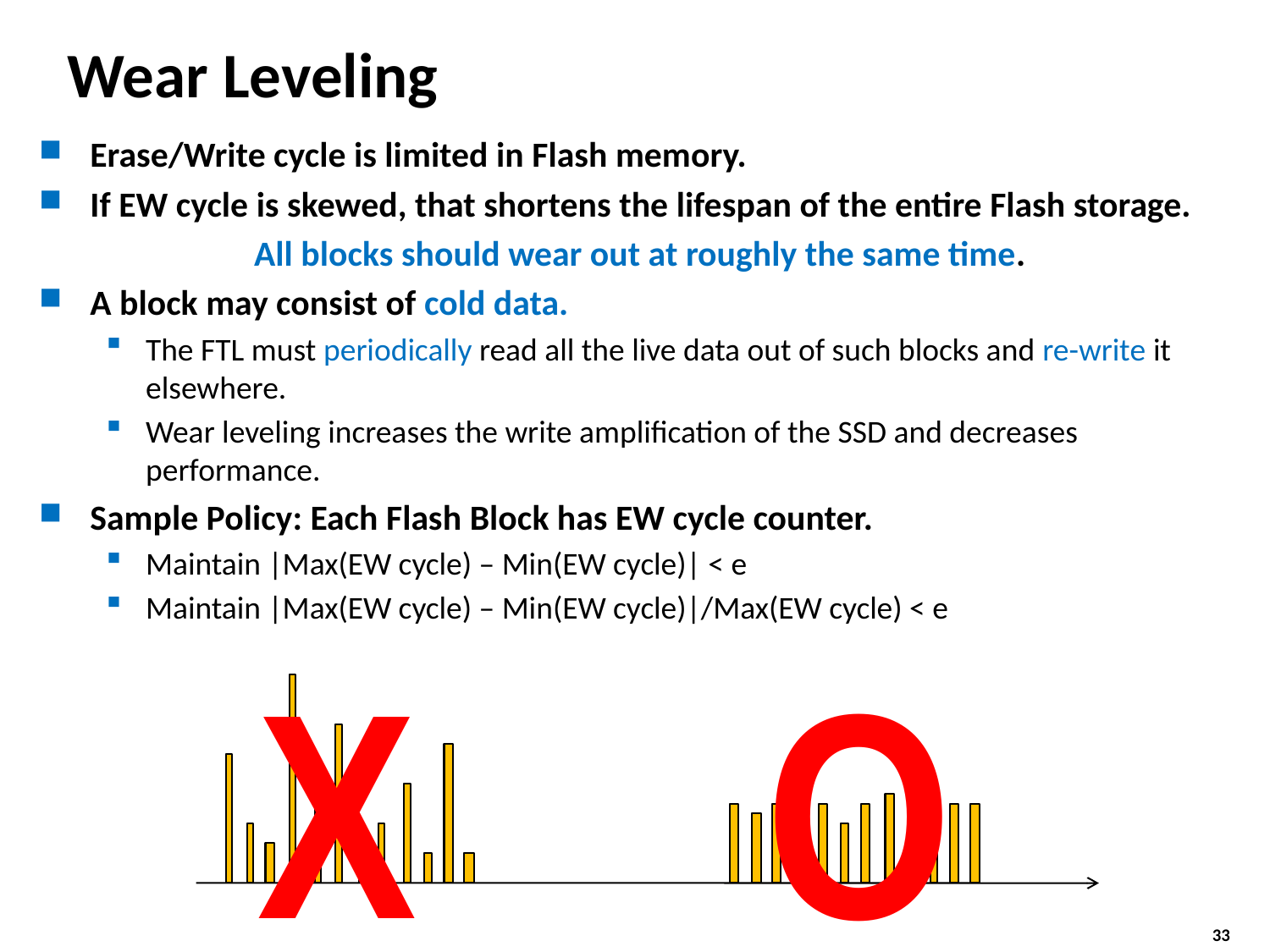

# Wear Leveling
Erase/Write cycle is limited in Flash memory.
If EW cycle is skewed, that shortens the lifespan of the entire Flash storage.
All blocks should wear out at roughly the same time.
A block may consist of cold data.
The FTL must periodically read all the live data out of such blocks and re-write it elsewhere.
Wear leveling increases the write amplification of the SSD and decreases performance.
Sample Policy: Each Flash Block has EW cycle counter.
Maintain |Max(EW cycle) – Min(EW cycle)| < e
Maintain |Max(EW cycle) – Min(EW cycle)|/Max(EW cycle) < e

X
O